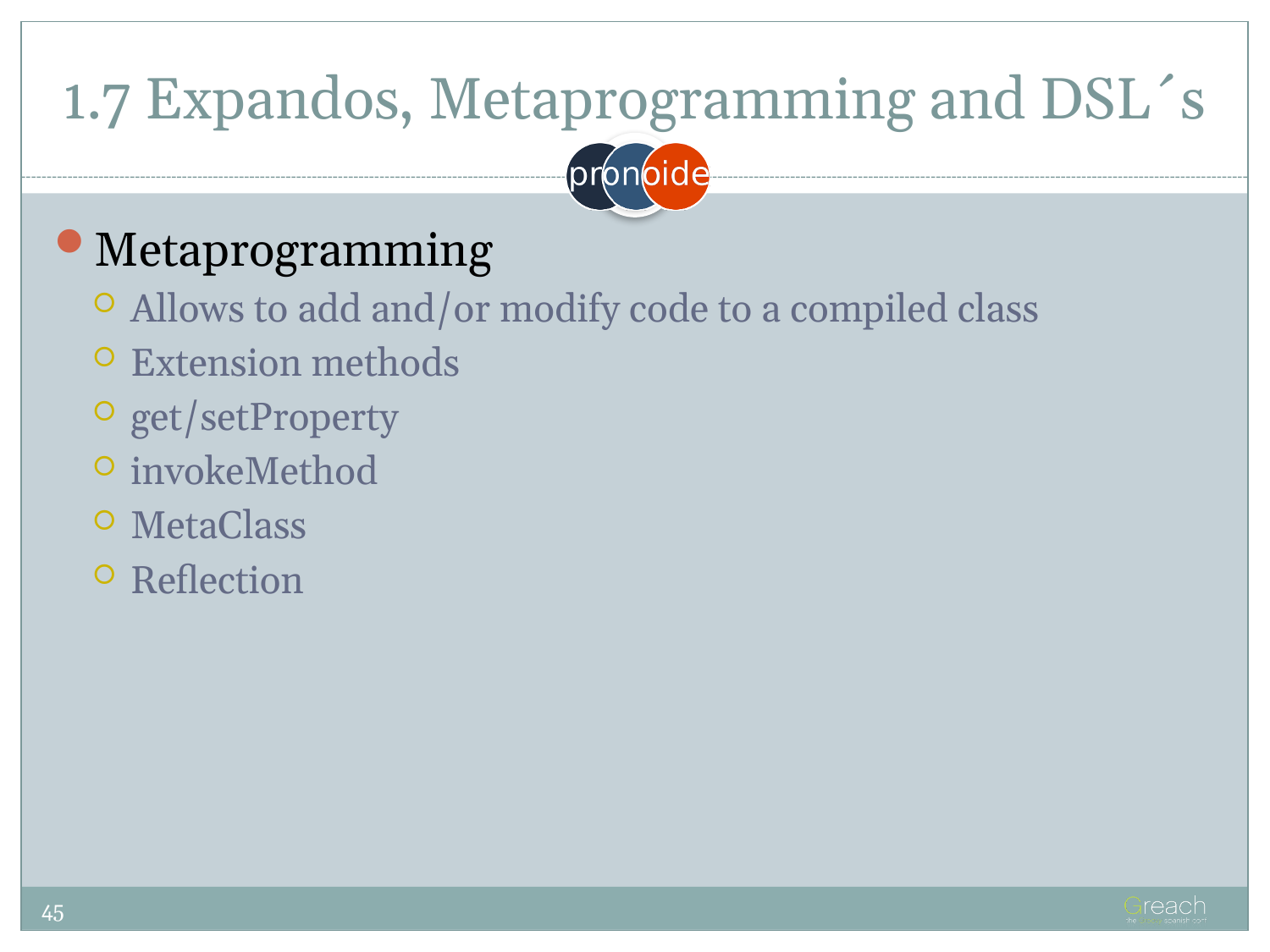

# 1.7 Expandos, Metaprogramming and DSL´s
Metaprogramming
Allows to add and/or modify code to a compiled class
Extension methods
get/setProperty
invokeMethod
MetaClass
Reflection